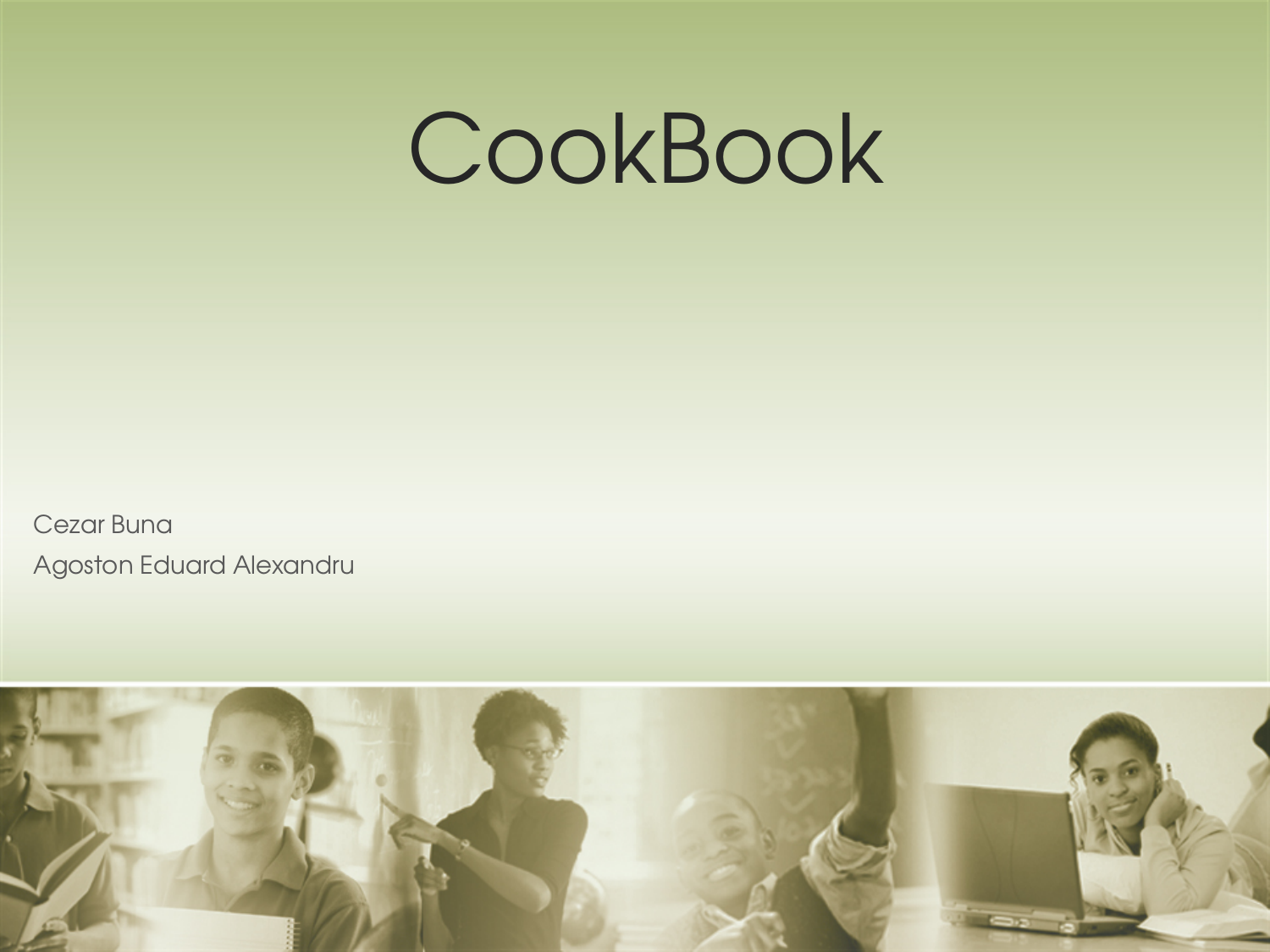

# CookBook
Cezar Buna
Agoston Eduard Alexandru